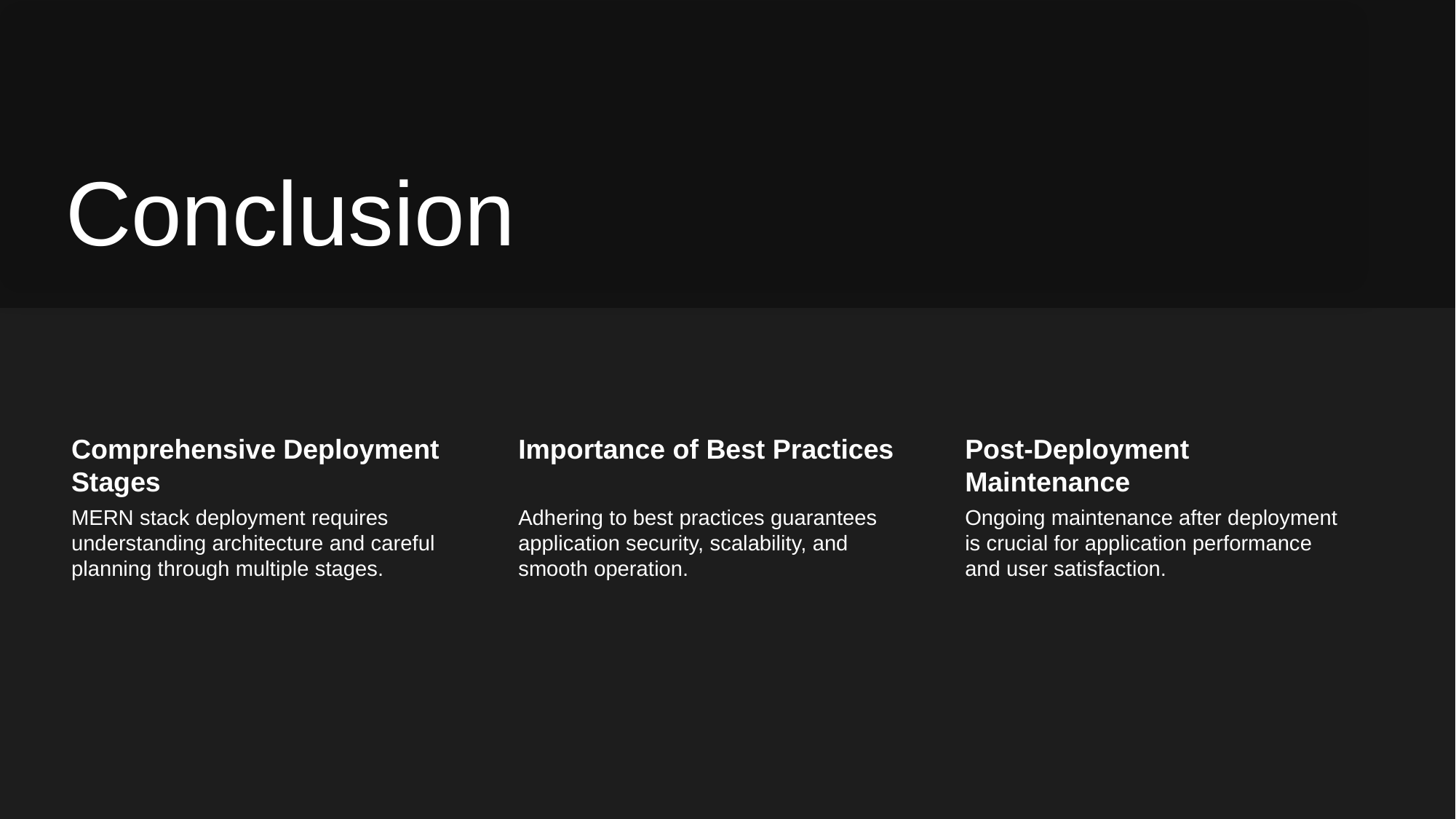

# Conclusion
Comprehensive Deployment Stages
MERN stack deployment requires understanding architecture and careful planning through multiple stages.
Importance of Best Practices
Adhering to best practices guarantees application security, scalability, and smooth operation.
Post-Deployment Maintenance
Ongoing maintenance after deployment is crucial for application performance and user satisfaction.